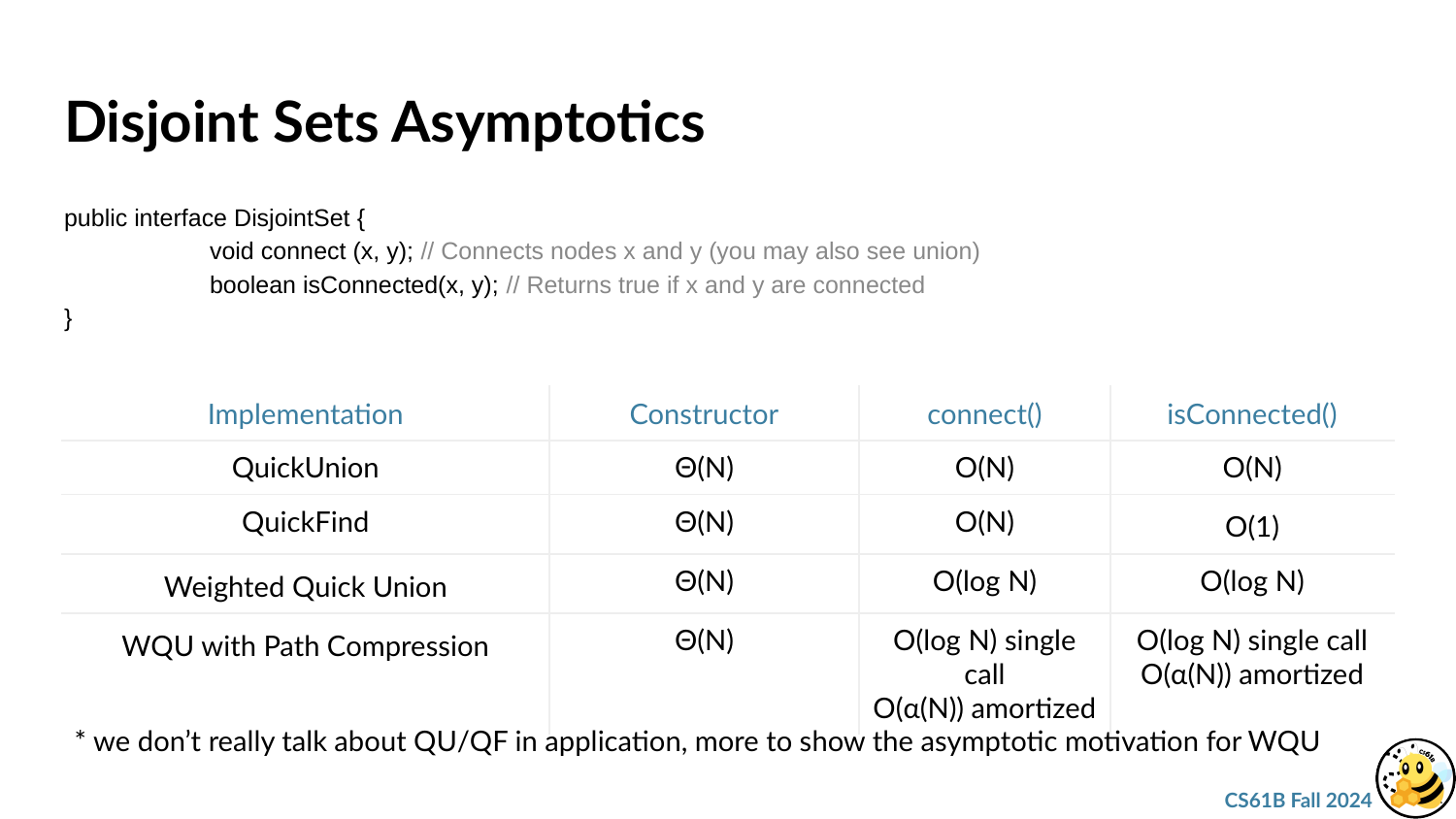

# Disjoint Sets Asymptotics
public interface DisjointSet {
	void connect (x, y); // Connects nodes x and y (you may also see union)
	boolean isConnected(x, y); // Returns true if x and y are connected
}

| Implementation | Constructor | connect() | isConnected() |
| --- | --- | --- | --- |
| QuickUnion | Θ(N) | O(N) | O(N) |
| QuickFind | Θ(N) | O(N) | O(1) |
| Weighted Quick Union | Θ(N) | O(log N) | O(log N) |
| WQU with Path Compression | Θ(N) | O(log N) single call O(α(N)) amortized | O(log N) single call O(α(N)) amortized |
* we don’t really talk about QU/QF in application, more to show the asymptotic motivation for WQU